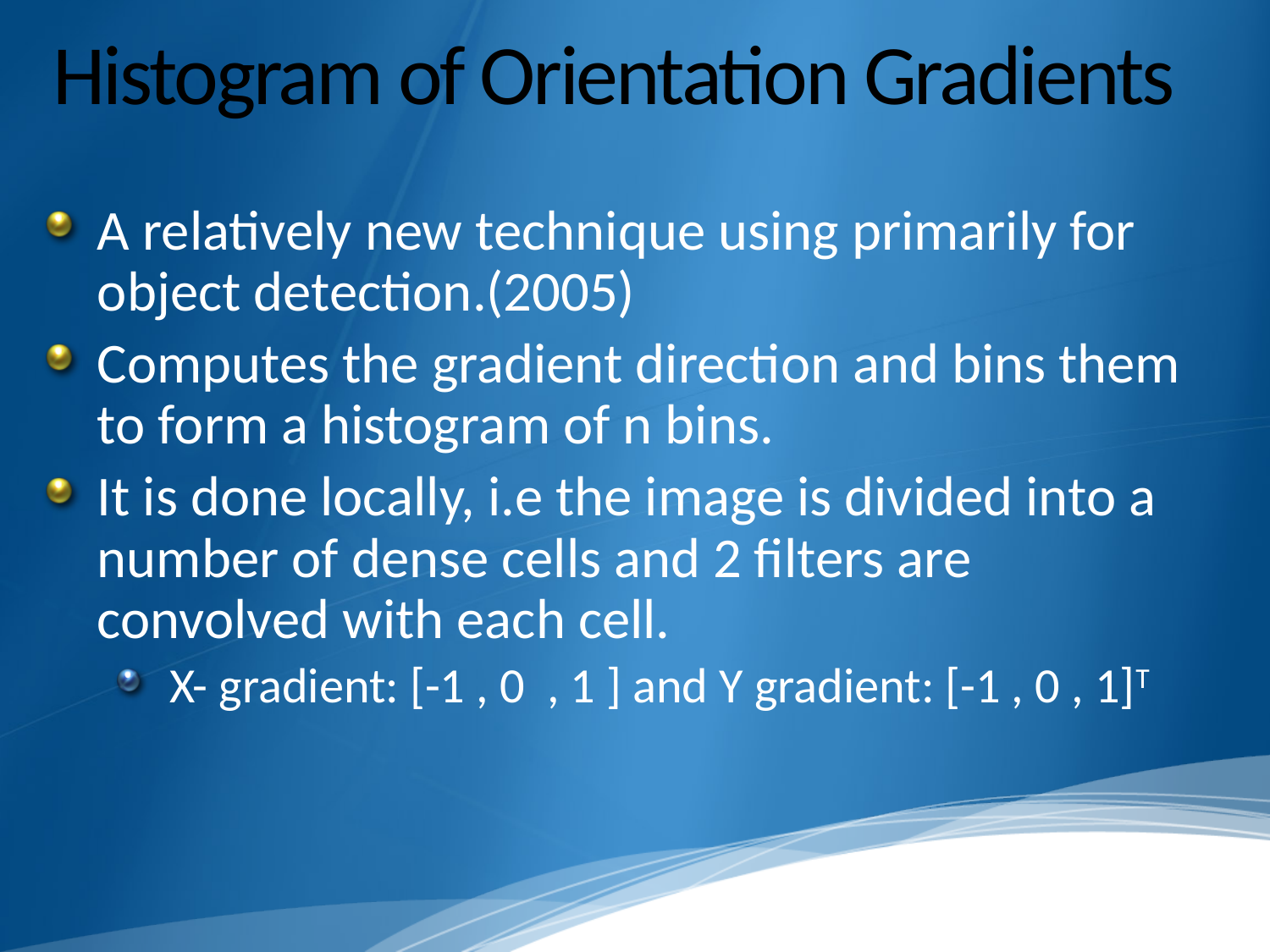

# Histogram of Orientation Gradients
A relatively new technique using primarily for object detection.(2005)
Computes the gradient direction and bins them to form a histogram of n bins.
It is done locally, i.e the image is divided into a number of dense cells and 2 filters are convolved with each cell.
X- gradient: [-1 , 0  , 1 ] and Y gradient: [-1 , 0 , 1]T